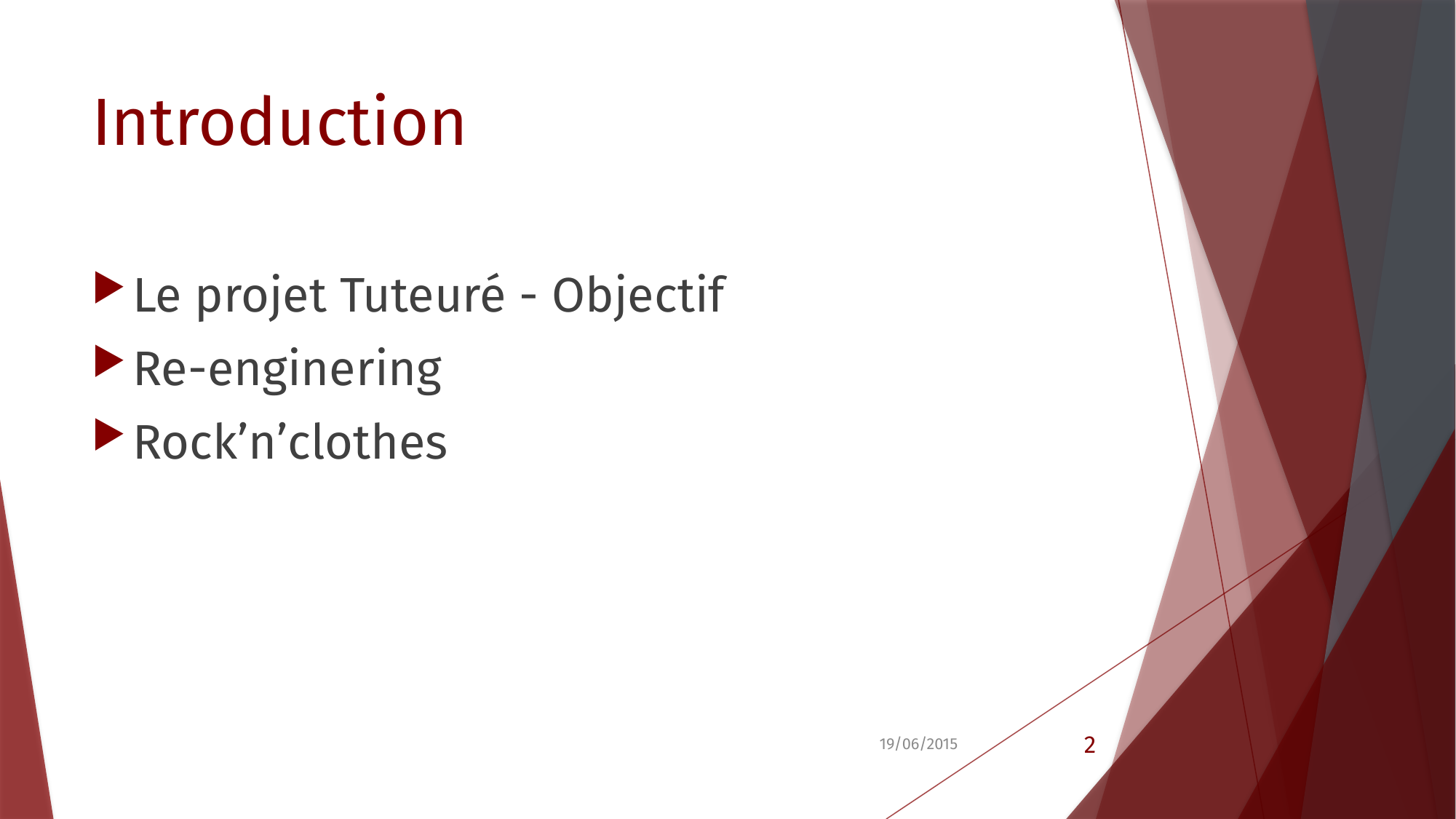

# Introduction
Le projet Tuteuré - Objectif
Re-enginering
Rock’n’clothes
19/06/2015
2